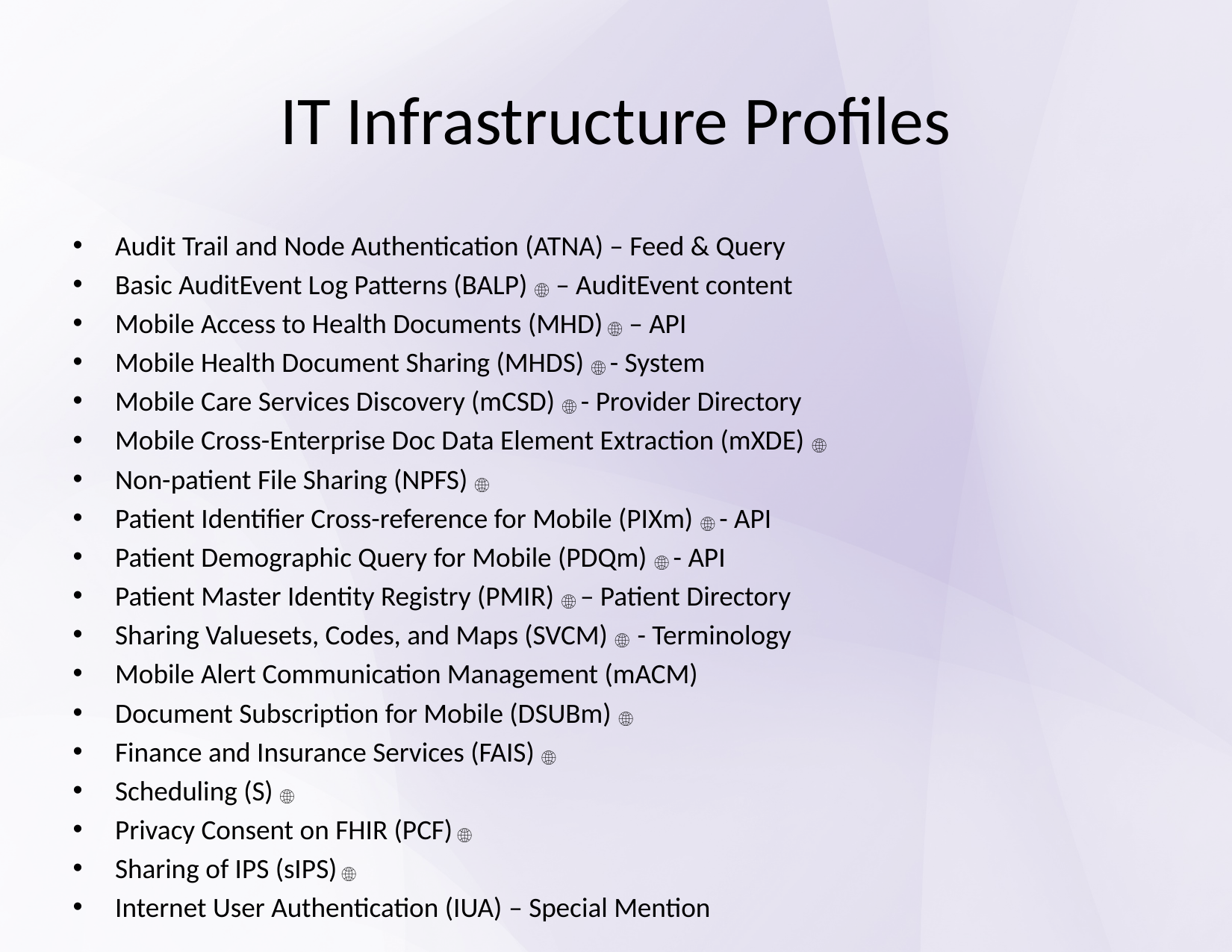

# IT Infrastructure Profiles
Audit Trail and Node Authentication (ATNA) – Feed & Query
Basic AuditEvent Log Patterns (BALP) 🌐 – AuditEvent content
Mobile Access to Health Documents (MHD) 🌐 – API
Mobile Health Document Sharing (MHDS) 🌐 - System
Mobile Care Services Discovery (mCSD) 🌐 - Provider Directory
Mobile Cross-Enterprise Doc Data Element Extraction (mXDE) 🌐
Non-patient File Sharing (NPFS) 🌐
Patient Identifier Cross-reference for Mobile (PIXm) 🌐 - API
Patient Demographic Query for Mobile (PDQm) 🌐 - API
Patient Master Identity Registry (PMIR) 🌐 – Patient Directory
Sharing Valuesets, Codes, and Maps (SVCM) 🌐 - Terminology
Mobile Alert Communication Management (mACM)
Document Subscription for Mobile (DSUBm) 🌐
Finance and Insurance Services (FAIS) 🌐
Scheduling (S) 🌐
Privacy Consent on FHIR (PCF) 🌐
Sharing of IPS (sIPS) 🌐
Internet User Authentication (IUA) – Special Mention